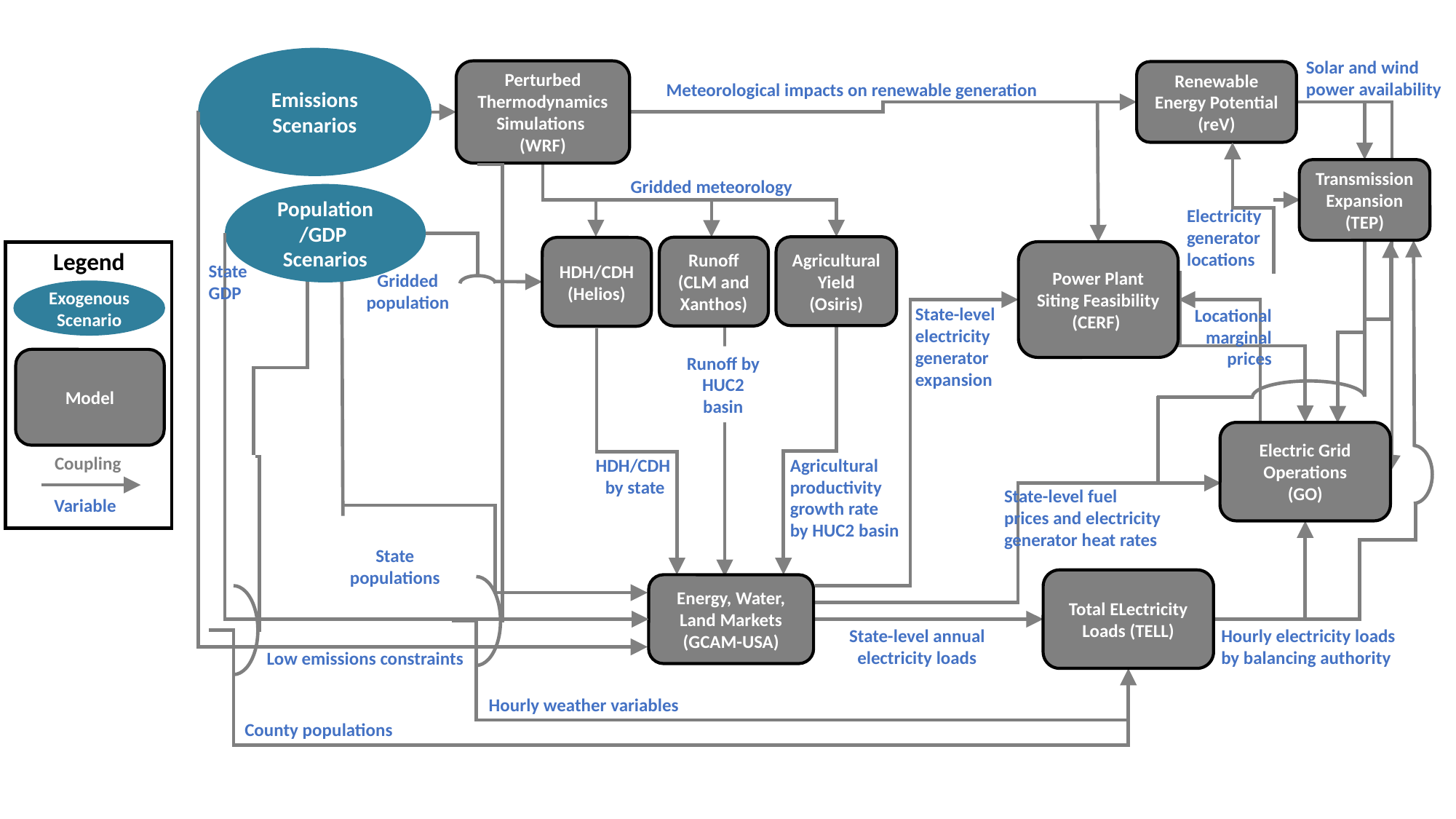

Emissions Scenarios
Solar and wind power availability
Perturbed Thermodynamics Simulations
(WRF)
Renewable Energy Potential (reV)
Meteorological impacts on renewable generation
Transmission Expansion (TEP)
Gridded meteorology
Population
/GDP  Scenarios
Electricity generator locations
Agricultural Yield
(Osiris)
Runoff
(CLM and Xanthos)
HDH/CDH
(Helios)
Legend
Exogenous Scenario
Model
Coupling
Variable
Power Plant Siting Feasibility
(CERF)

State GDP
Gridded population

State-level electricity generator expansion
Locational marginal prices
Runoff by HUC2 basin

Electric Grid Operations
(GO)
Agricultural productivity growth rate
by HUC2 basin
HDH/CDH
by state

State-level fuel prices and electricity generator heat rates
State populations
Total ELectricity Loads (TELL)
Energy, Water, Land Markets
(GCAM-USA)

Hourly electricity loads by balancing authority
State-level annual electricity loads
Low emissions constraints
Hourly weather variables
County populations